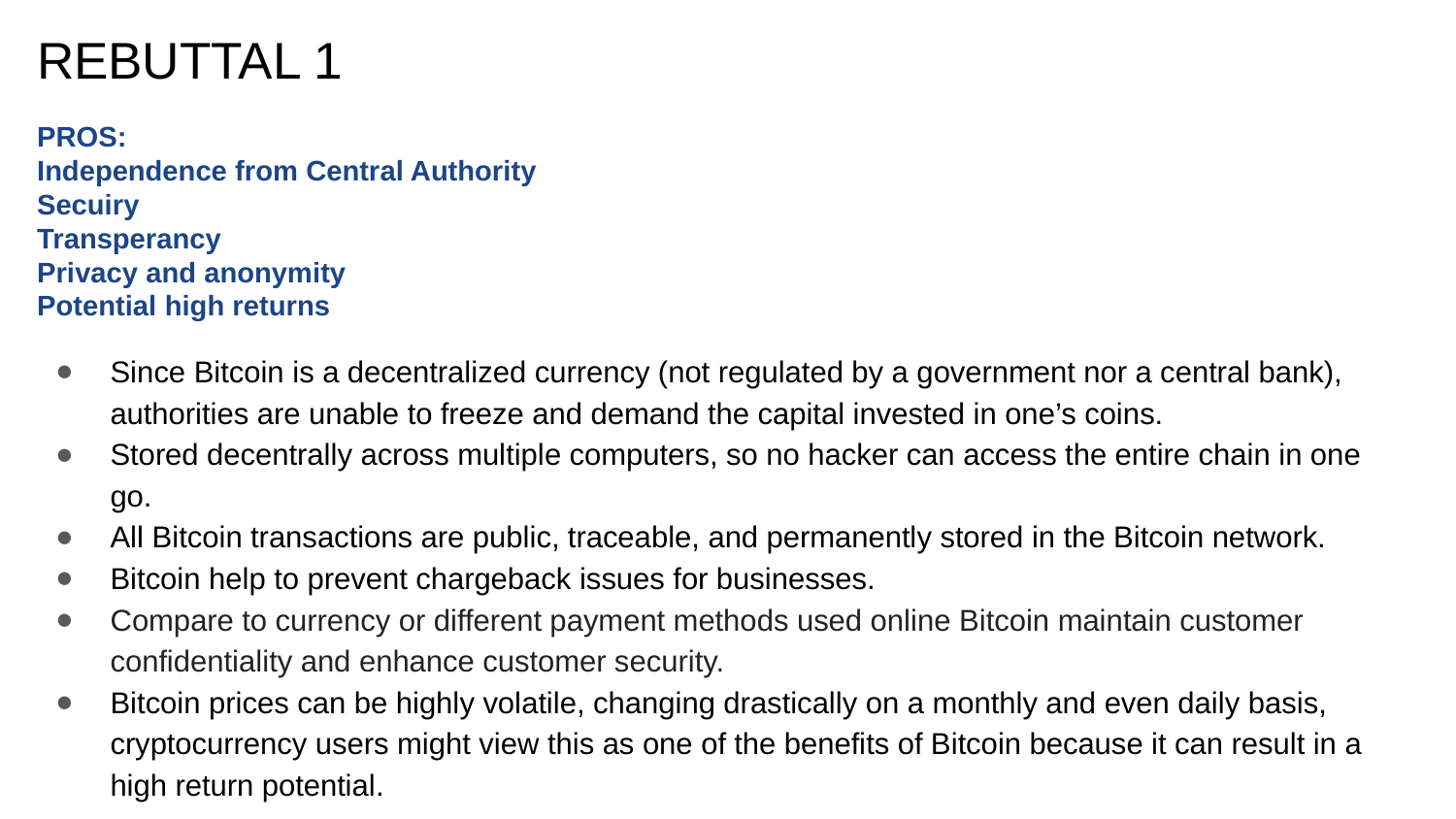

# REBUTTAL 1
PROS:
Independence from Central Authority
Secuiry
Transperancy
Privacy and anonymity
Potential high returns
Since Bitcoin is a decentralized currency (not regulated by a government nor a central bank), authorities are unable to freeze and demand the capital invested in one’s coins.
Stored decentrally across multiple computers, so no hacker can access the entire chain in one go.
All Bitcoin transactions are public, traceable, and permanently stored in the Bitcoin network.
Bitcoin help to prevent chargeback issues for businesses.
Compare to currency or different payment methods used online Bitcoin maintain customer confidentiality and enhance customer security.
Bitcoin prices can be highly volatile, changing drastically on a monthly and even daily basis, cryptocurrency users might view this as one of the benefits of Bitcoin because it can result in a high return potential.